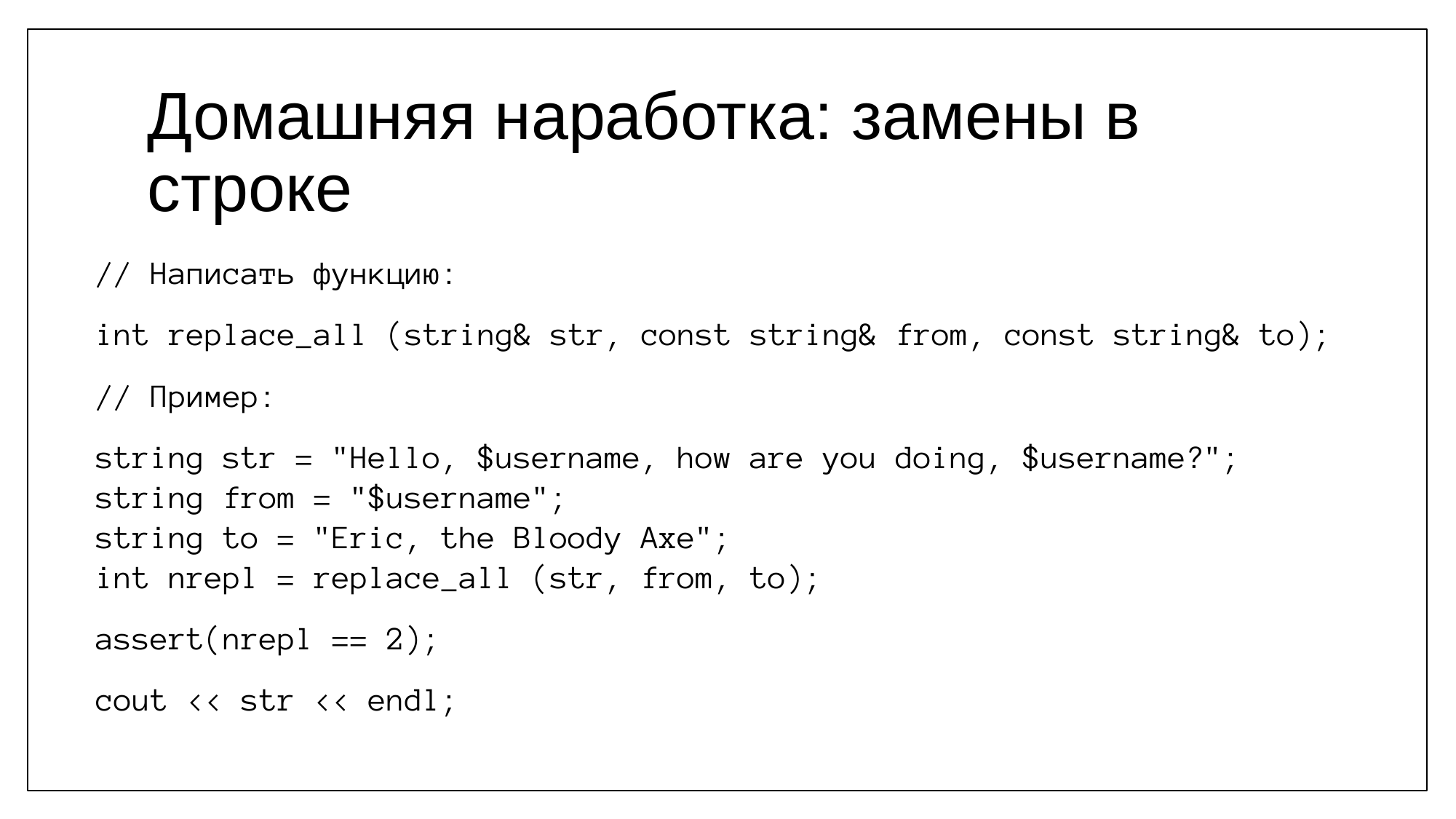

# Домашняя наработка: замены в строке
// Написать функцию:
int replace_all (string& str, const string& from, const string& to);
// Пример:
string str = "Hello, $username, how are you doing, $username?";
string from = "$username";
string to = "Eric, the Bloody Axe";
int nrepl = replace_all (str, from, to);
assert(nrepl == 2);
cout << str << endl;